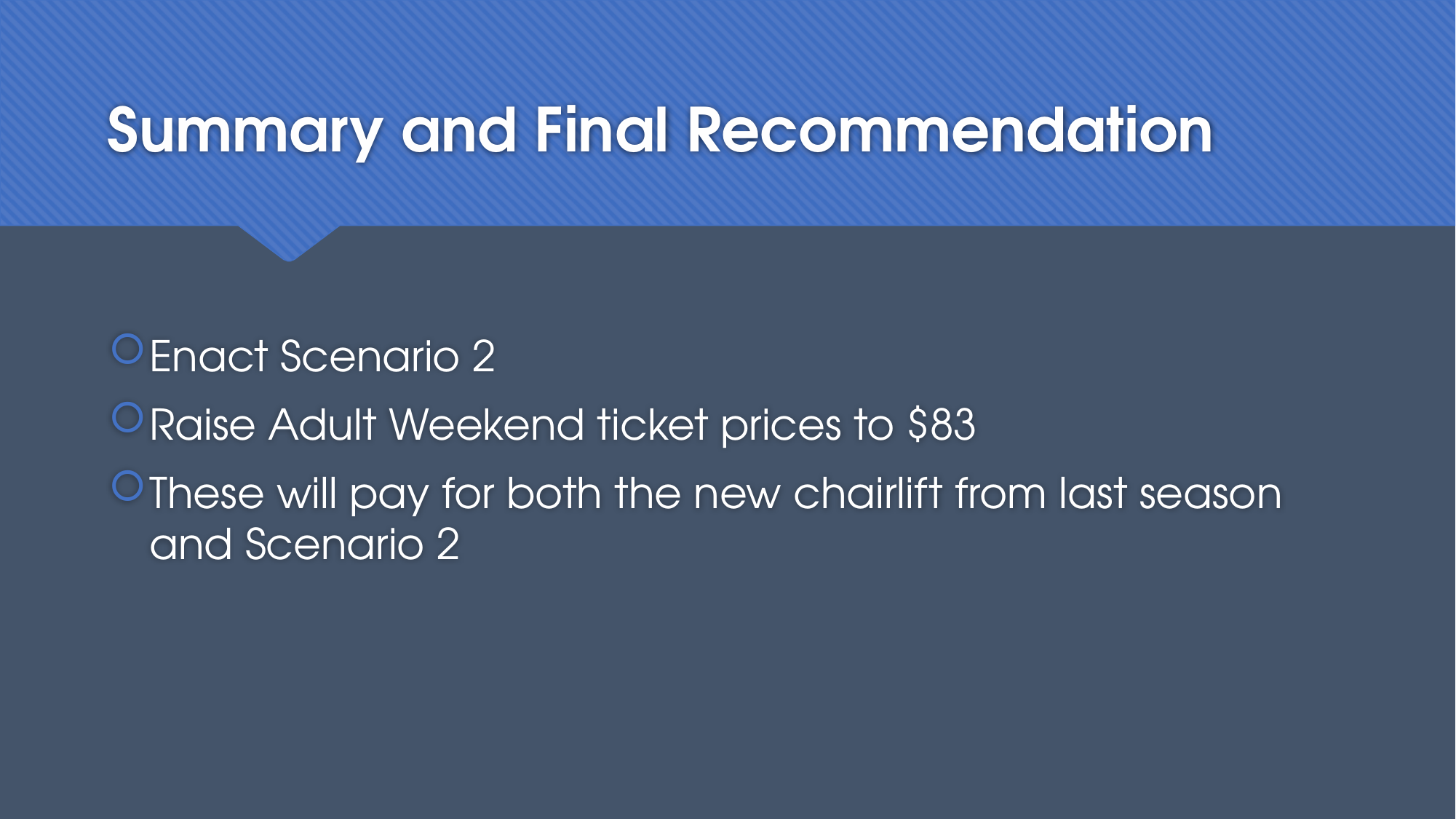

# Summary and Final Recommendation
Enact Scenario 2
Raise Adult Weekend ticket prices to $83
These will pay for both the new chairlift from last season and Scenario 2